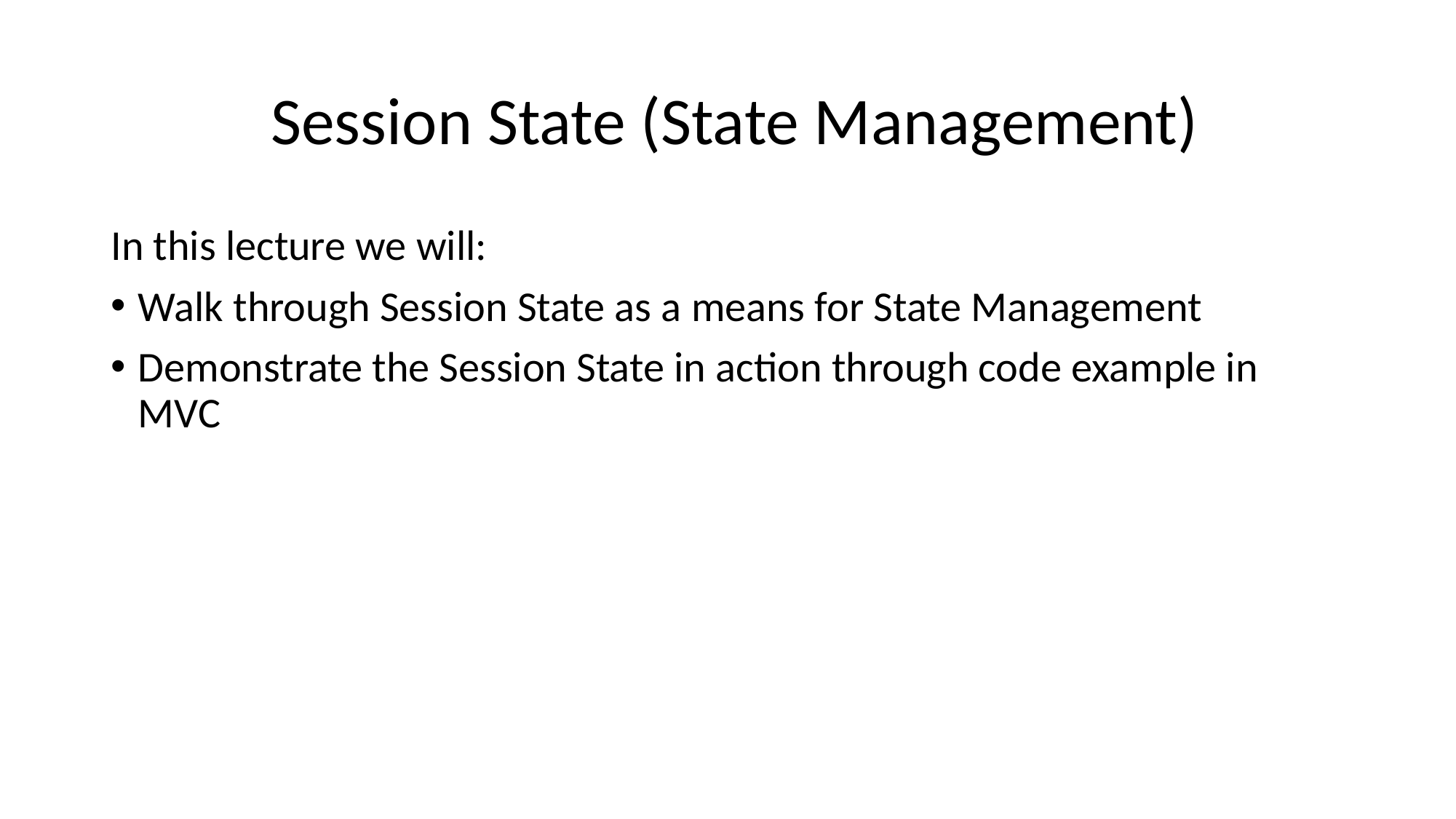

# Session State (State Management)
In this lecture we will:
Walk through Session State as a means for State Management
Demonstrate the Session State in action through code example in MVC